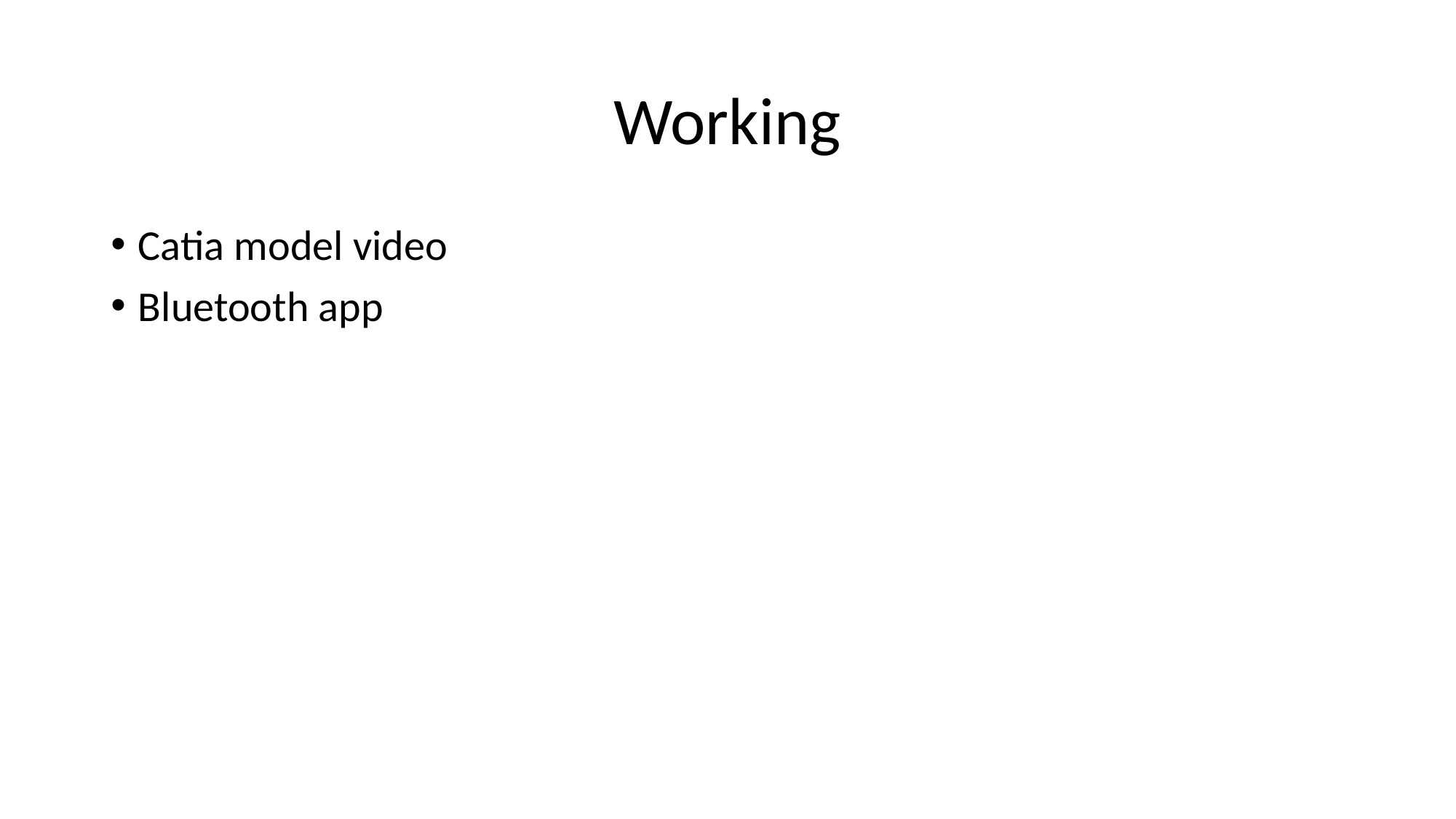

# Working
Catia model video
Bluetooth app